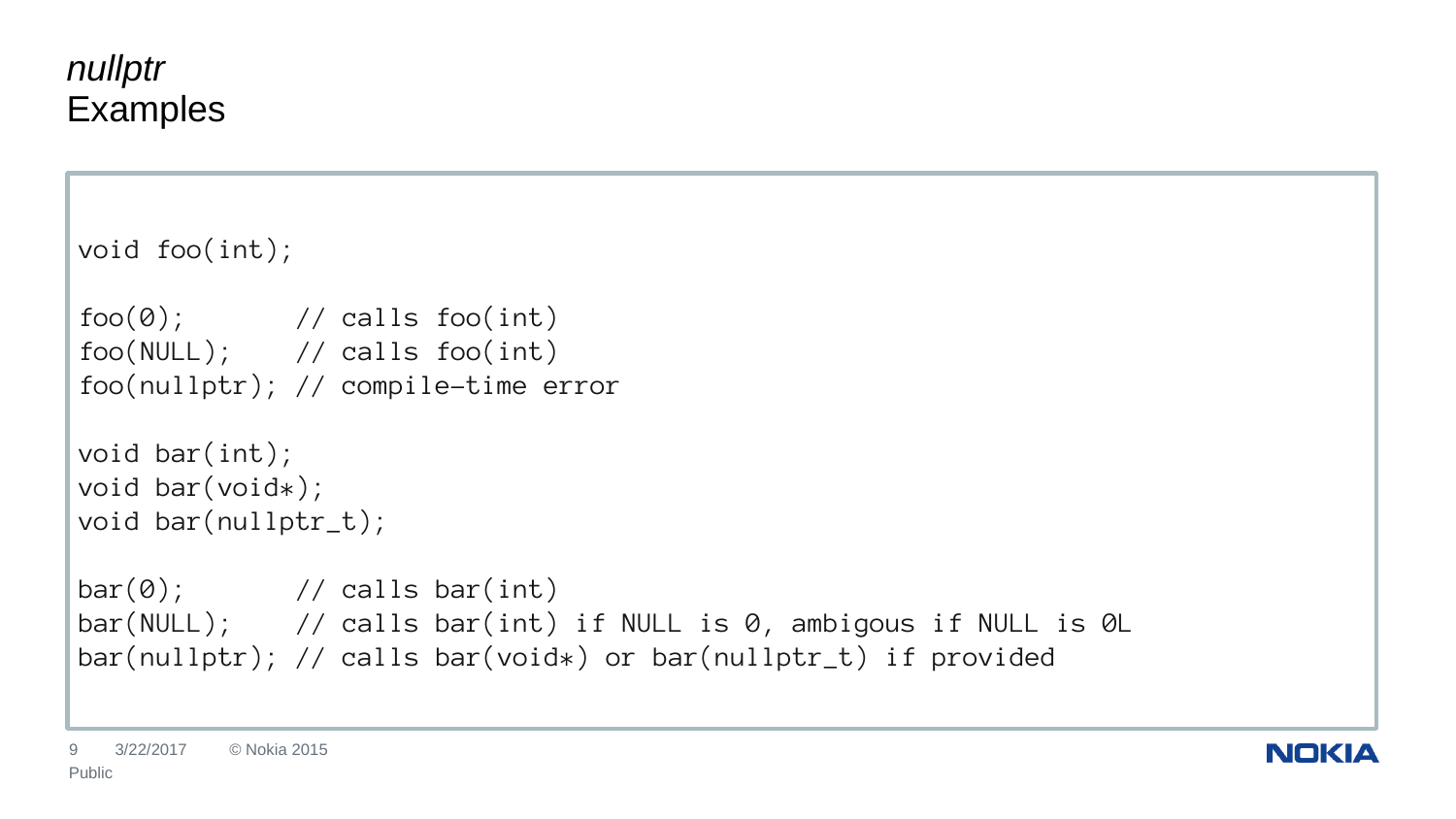

nullptr
Examples
void foo(int);

foo(0);       // calls foo(int)
foo(NULL);    // calls foo(int)
foo(nullptr); // compile-time error

void bar(int);
void bar(void*);
void bar(nullptr_t);

bar(0);       // calls bar(int)
bar(NULL);    // calls bar(int) if NULL is 0, ambigous if NULL is 0L
bar(nullptr); // calls bar(void*) or bar(nullptr_t) if provided